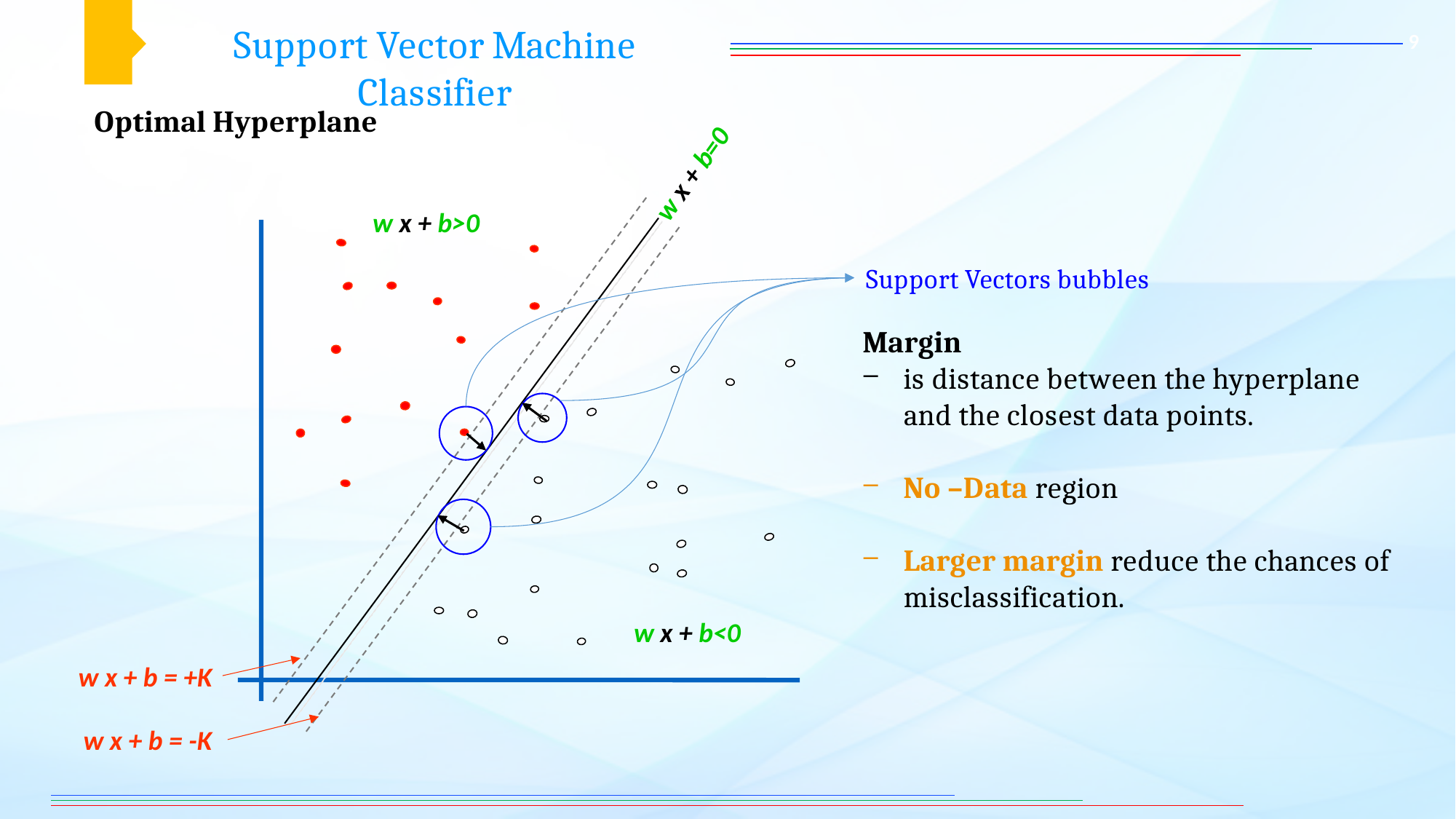

Support Vector Machine Classifier
9

Optimal Hyperplane
w x + b=0

w x + b>0

Support Vectors bubbles

Margin
is distance between the hyperplane and the closest data points.

No –Data region

Larger margin reduce the chances of misclassification.

w x + b<0

w x + b = +K
w x + b = -K